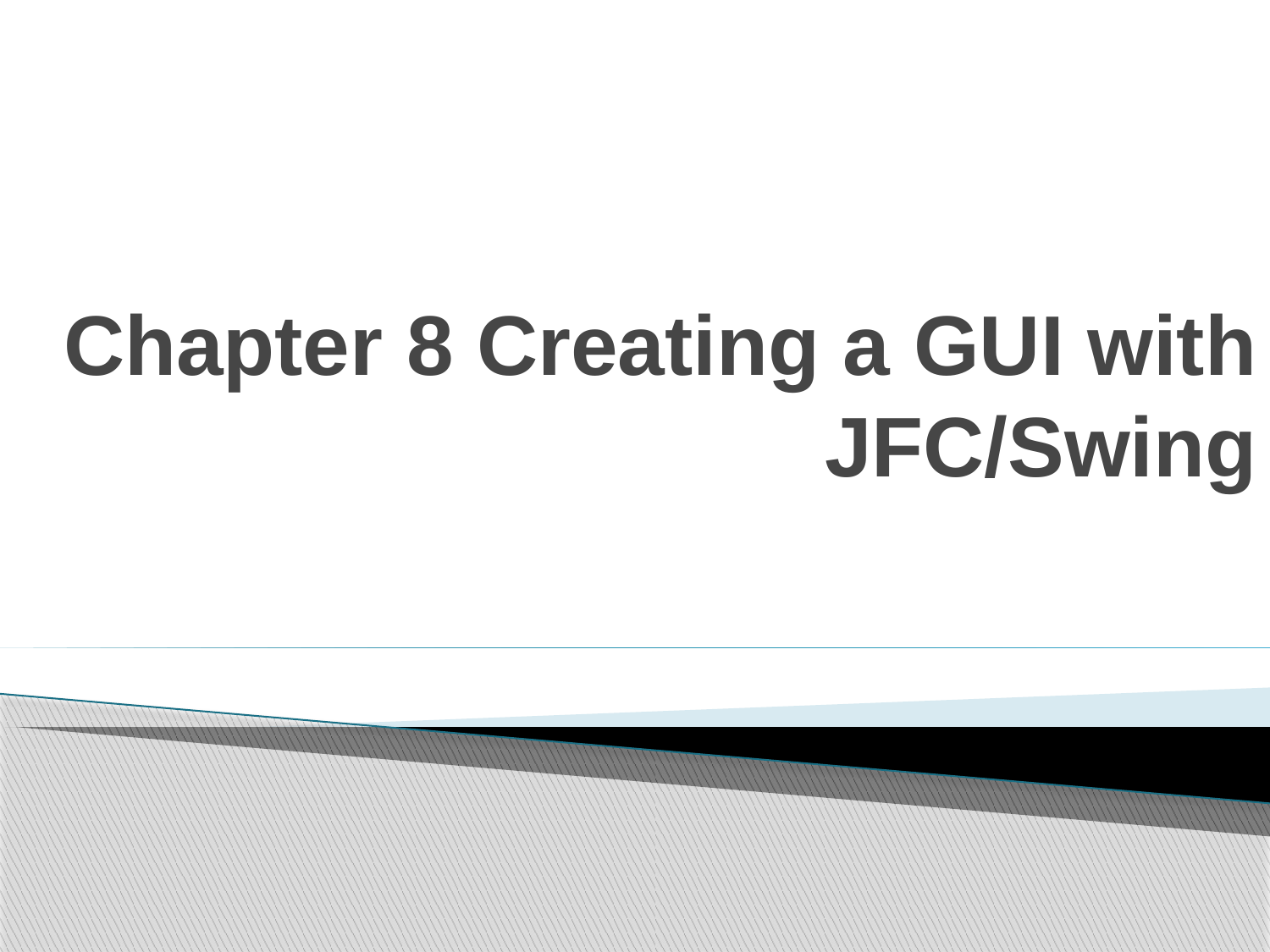

# Chapter 8 Creating a GUI with JFC/Swing